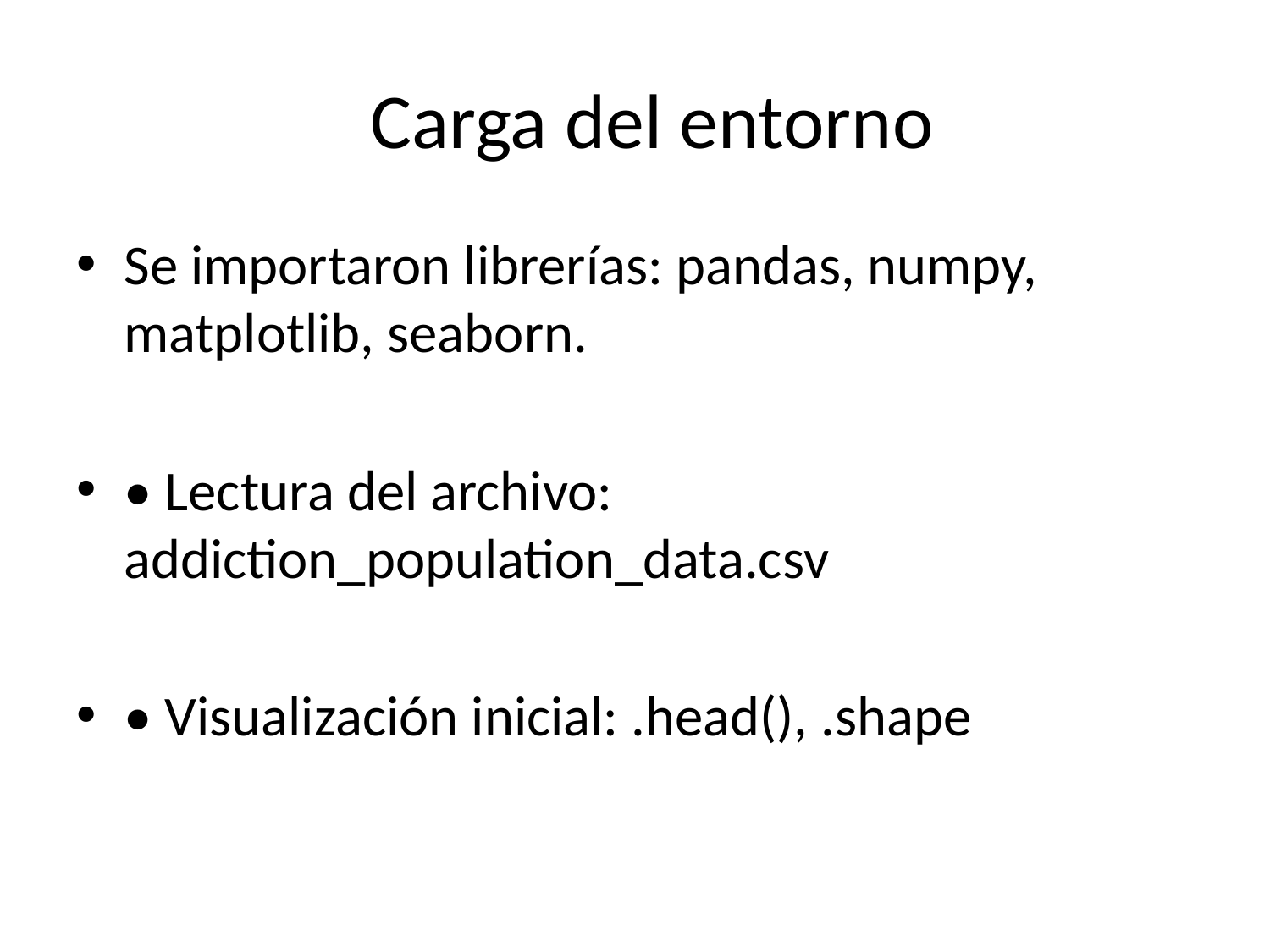

# Carga del entorno
Se importaron librerías: pandas, numpy, matplotlib, seaborn.

• Lectura del archivo: addiction_population_data.csv

• Visualización inicial: .head(), .shape